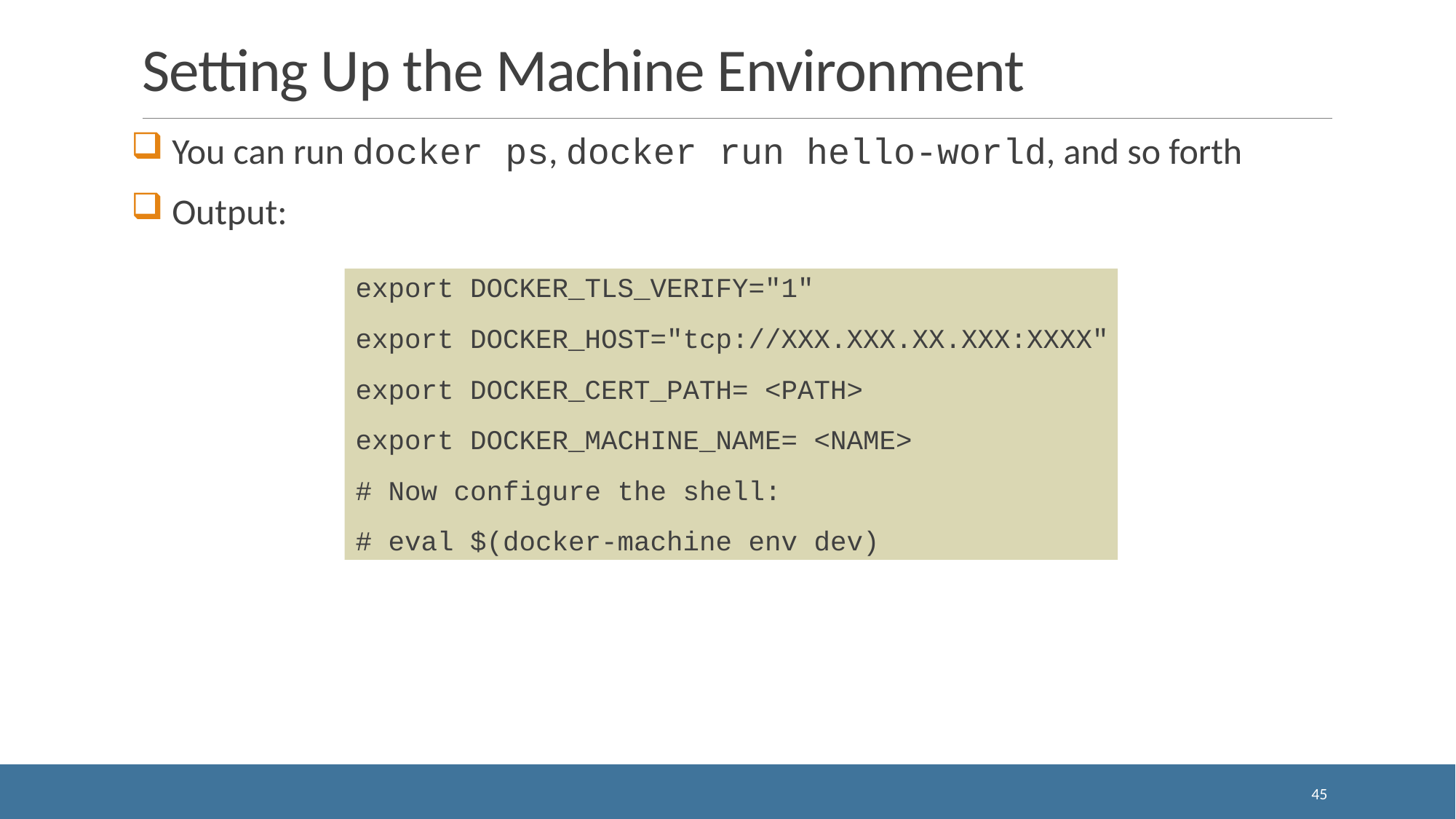

# Setting Up the Machine Environment
 You can run docker ps, docker run hello-world, and so forth
 Output:

export DOCKER_TLS_VERIFY="1"
export DOCKER_HOST="tcp://XXX.XXX.XX.XXX:XXXX"
export DOCKER_CERT_PATH= <PATH>
export DOCKER_MACHINE_NAME= <NAME>
# Now configure the shell:
# eval $(docker-machine env dev)

45